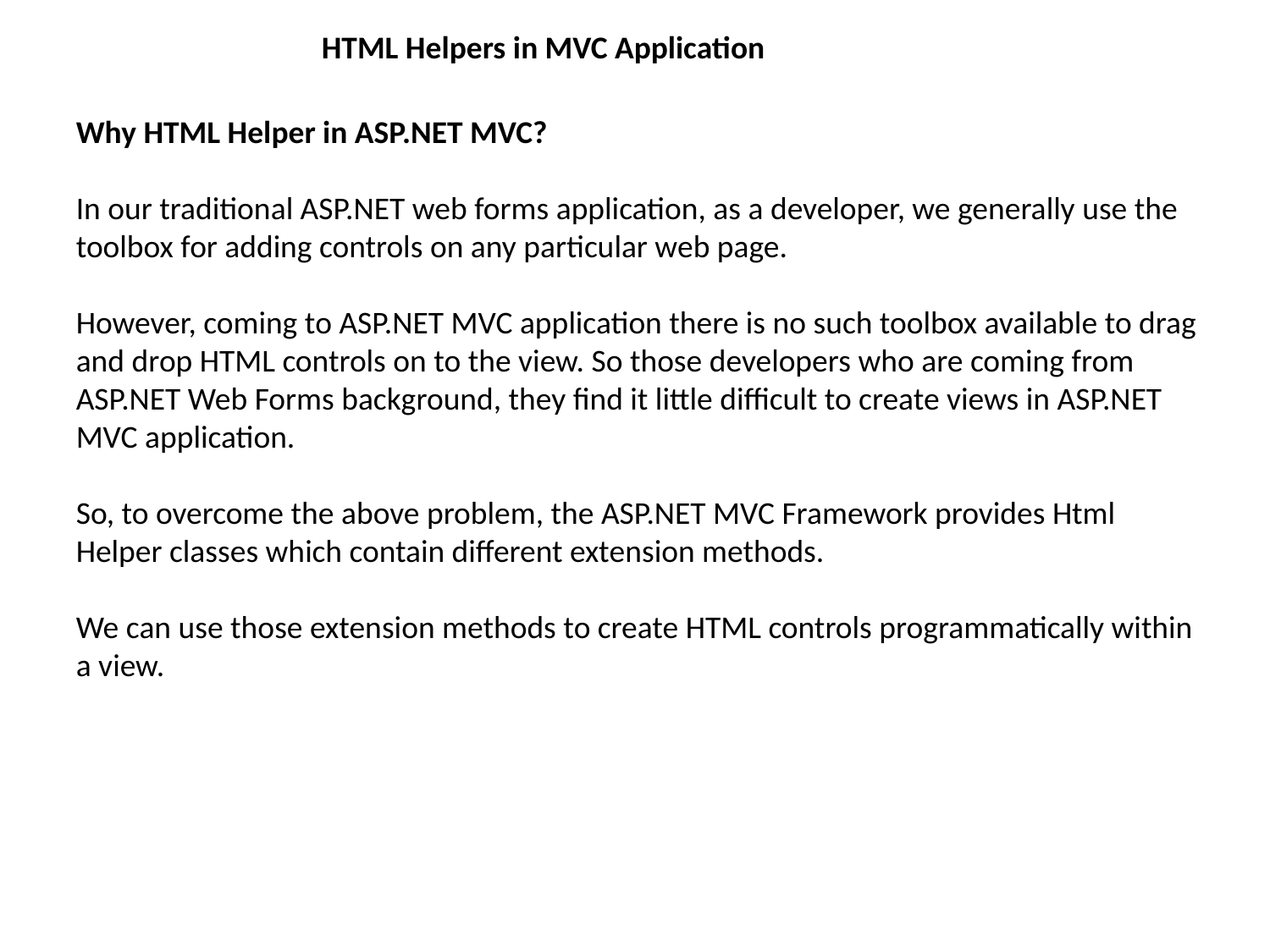

HTML Helpers in MVC Application
Why HTML Helper in ASP.NET MVC?

In our traditional ASP.NET web forms application, as a developer, we generally use the toolbox for adding controls on any particular web page.

However, coming to ASP.NET MVC application there is no such toolbox available to drag and drop HTML controls on to the view. So those developers who are coming from ASP.NET Web Forms background, they find it little difficult to create views in ASP.NET MVC application.

So, to overcome the above problem, the ASP.NET MVC Framework provides Html Helper classes which contain different extension methods.

We can use those extension methods to create HTML controls programmatically within a view.